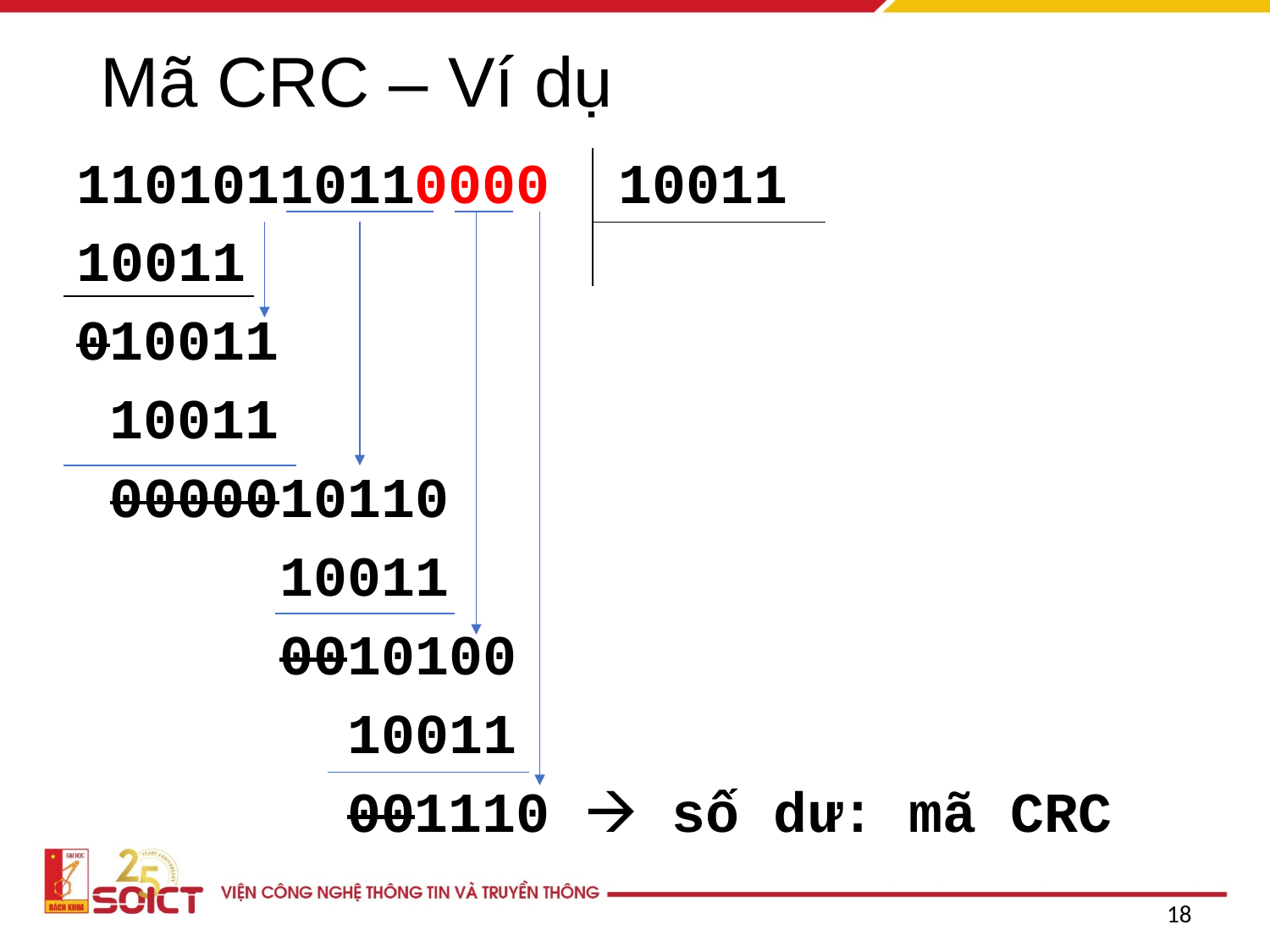

# Mã CRC – Ví dụ
11010110110000  10011
10011
010011
 10011
 0000010110
      10011
      0010100
        10011
        001110 🡪 số dư: mã CRC
18